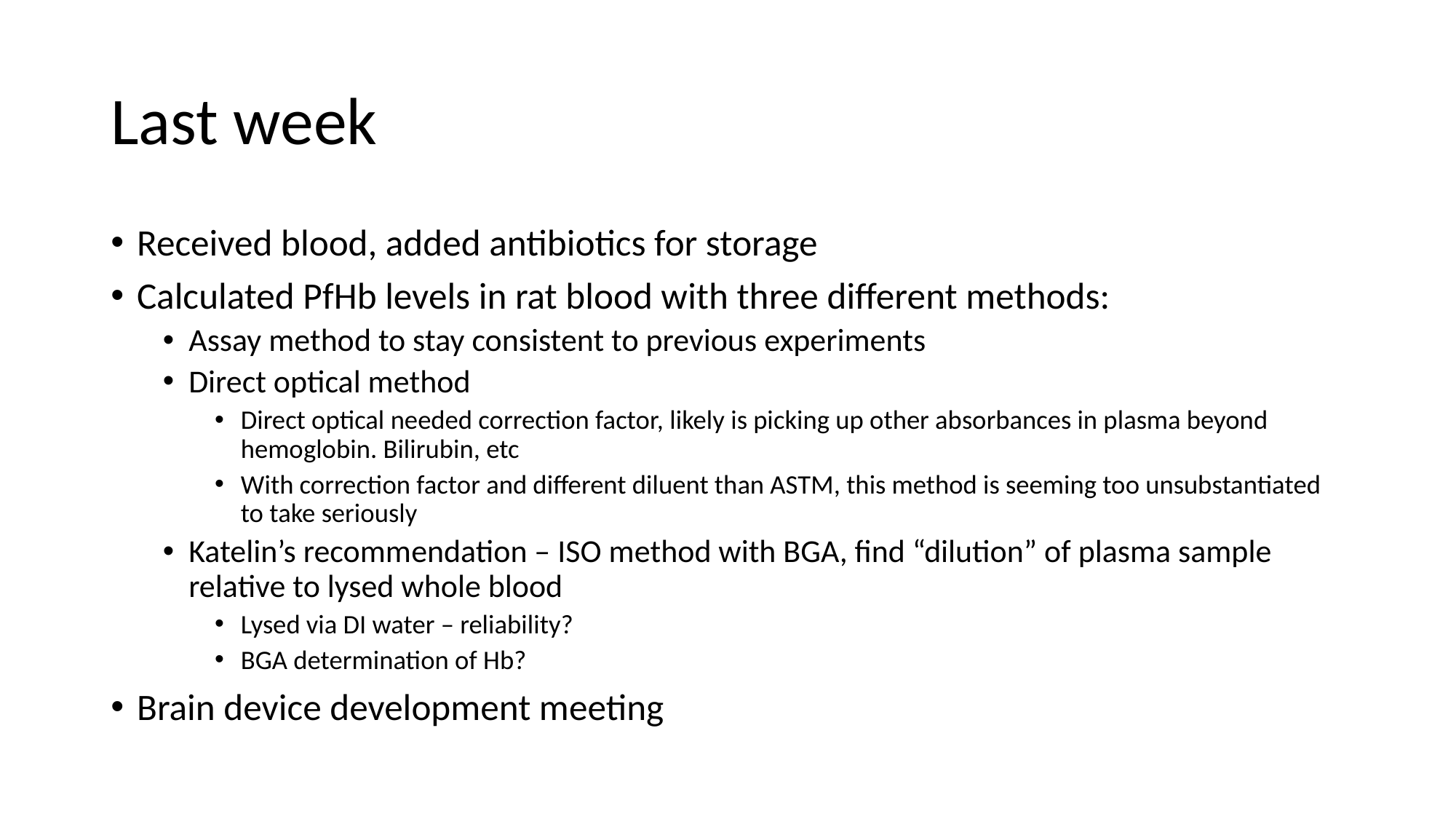

# Last week
Received blood, added antibiotics for storage
Calculated PfHb levels in rat blood with three different methods:
Assay method to stay consistent to previous experiments
Direct optical method
Direct optical needed correction factor, likely is picking up other absorbances in plasma beyond hemoglobin. Bilirubin, etc
With correction factor and different diluent than ASTM, this method is seeming too unsubstantiated to take seriously
Katelin’s recommendation – ISO method with BGA, find “dilution” of plasma sample relative to lysed whole blood
Lysed via DI water – reliability?
BGA determination of Hb?
Brain device development meeting